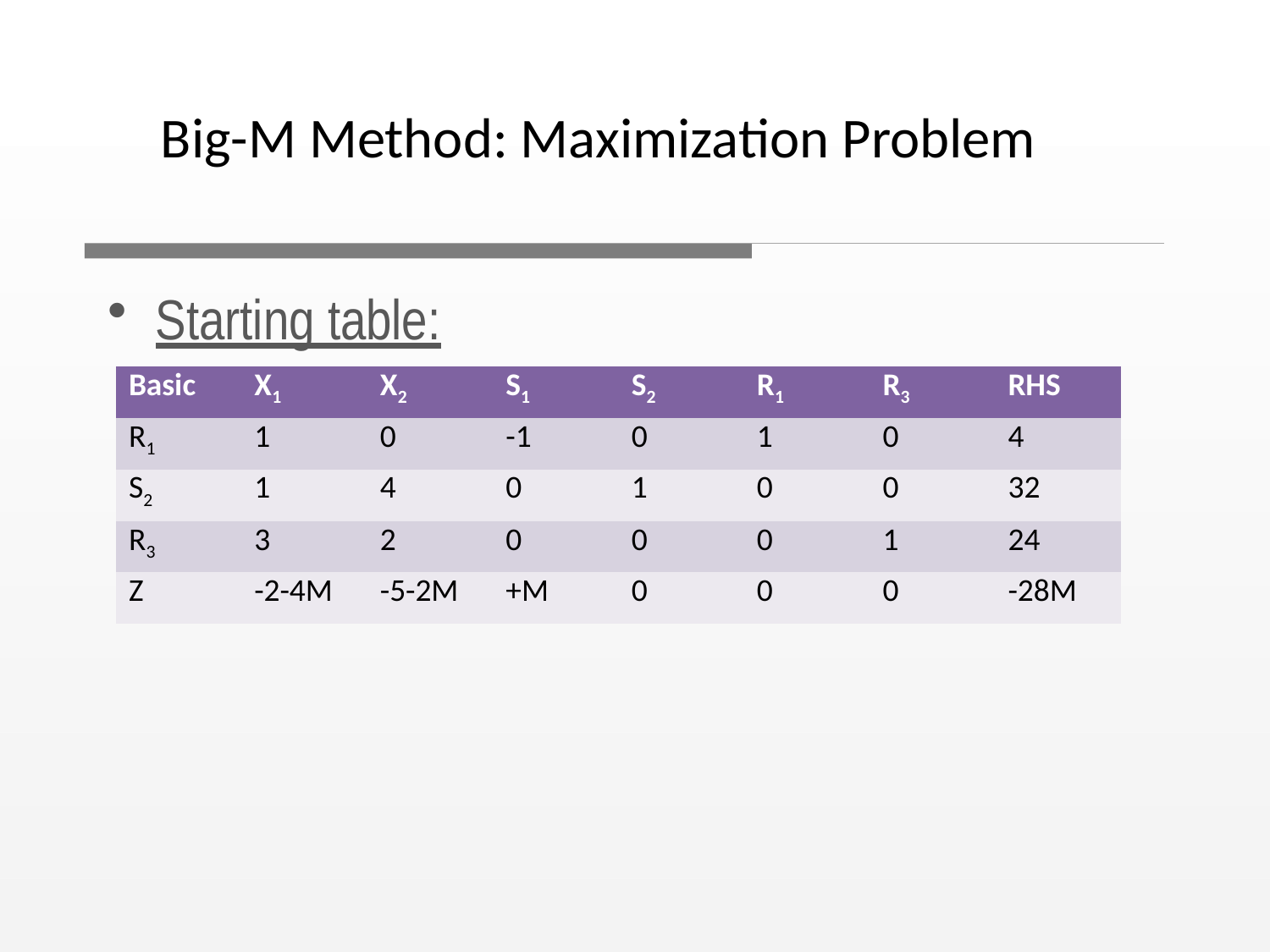

Big-M Method: Maximization Problem

Starting table:

| Basic | X1 | X2 | S1 | S2 | R1 | R3 | RHS |
| --- | --- | --- | --- | --- | --- | --- | --- |
| R1 | 1 | 0 | -1 | 0 | 1 | 0 | 4 |
| S2 | 1 | 4 | 0 | 1 | 0 | 0 | 32 |
| R3 | 3 | 2 | 0 | 0 | 0 | 1 | 24 |
| Z | -2-4M | -5-2M | +M | 0 | 0 | 0 | -28M |